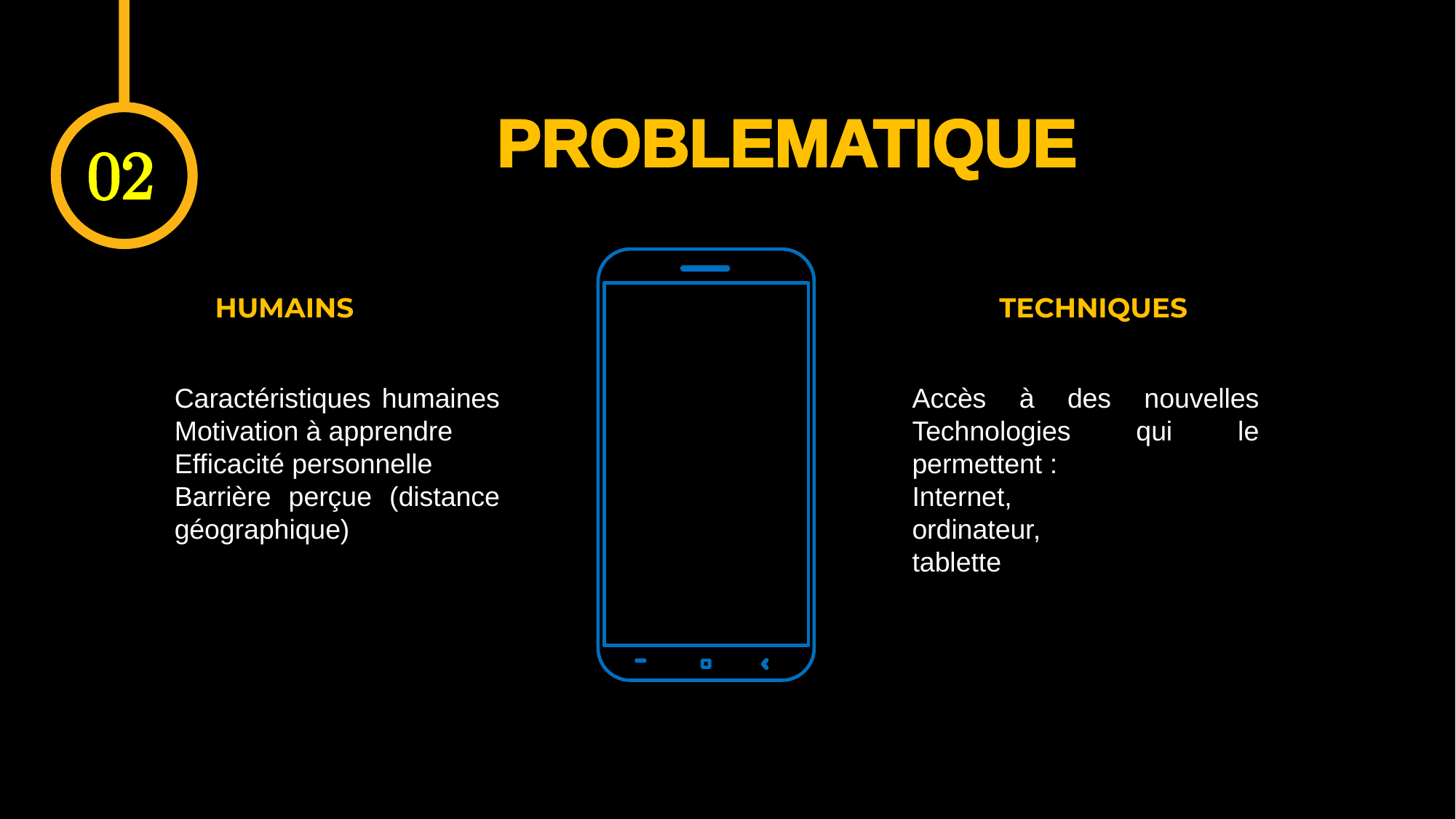

# PROBLEMATIQUE
02

 HUMAINS
TECHNIQUES
Caractéristiques humaines
Motivation à apprendre
Efficacité personnelle
Barrière perçue (distance géographique)
Accès à des nouvelles Technologies qui le permettent :
Internet,
ordinateur,
tablette